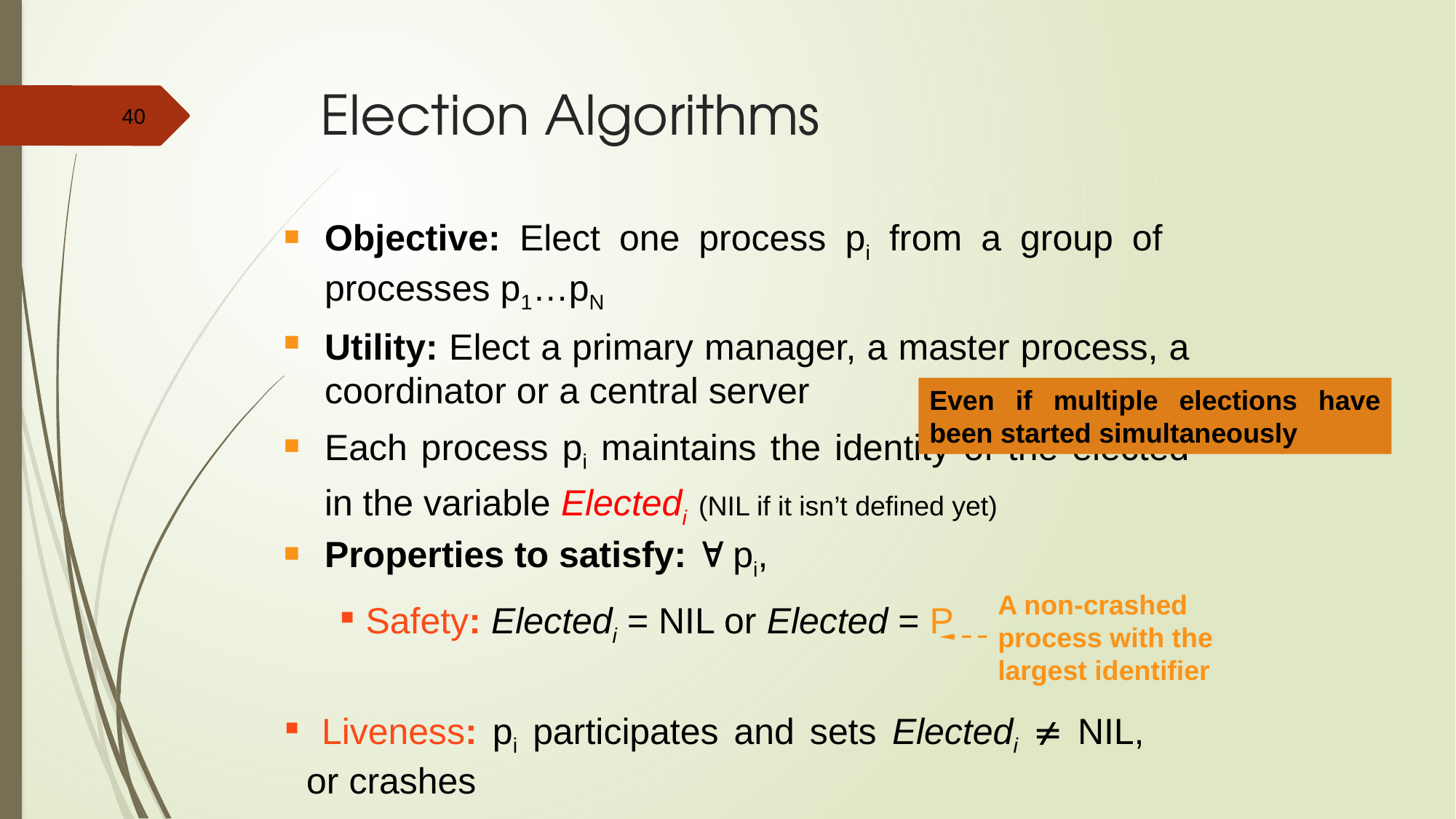

# Election Algorithms
Objective: Elect one process pi from a group of processes p1…pN
Utility: Elect a primary manager, a master process, a coordinator or a central server
Even if multiple elections have been started simultaneously
Each process pi maintains the identity of the elected in the variable Electedi (NIL if it isn’t defined yet)
Properties to satisfy: ∀ pi,
A non-crashed process with the largest identifier
 Safety: Electedi = NIL or Elected = P
 Liveness: pi participates and sets Electedi ≠ NIL, or crashes
40